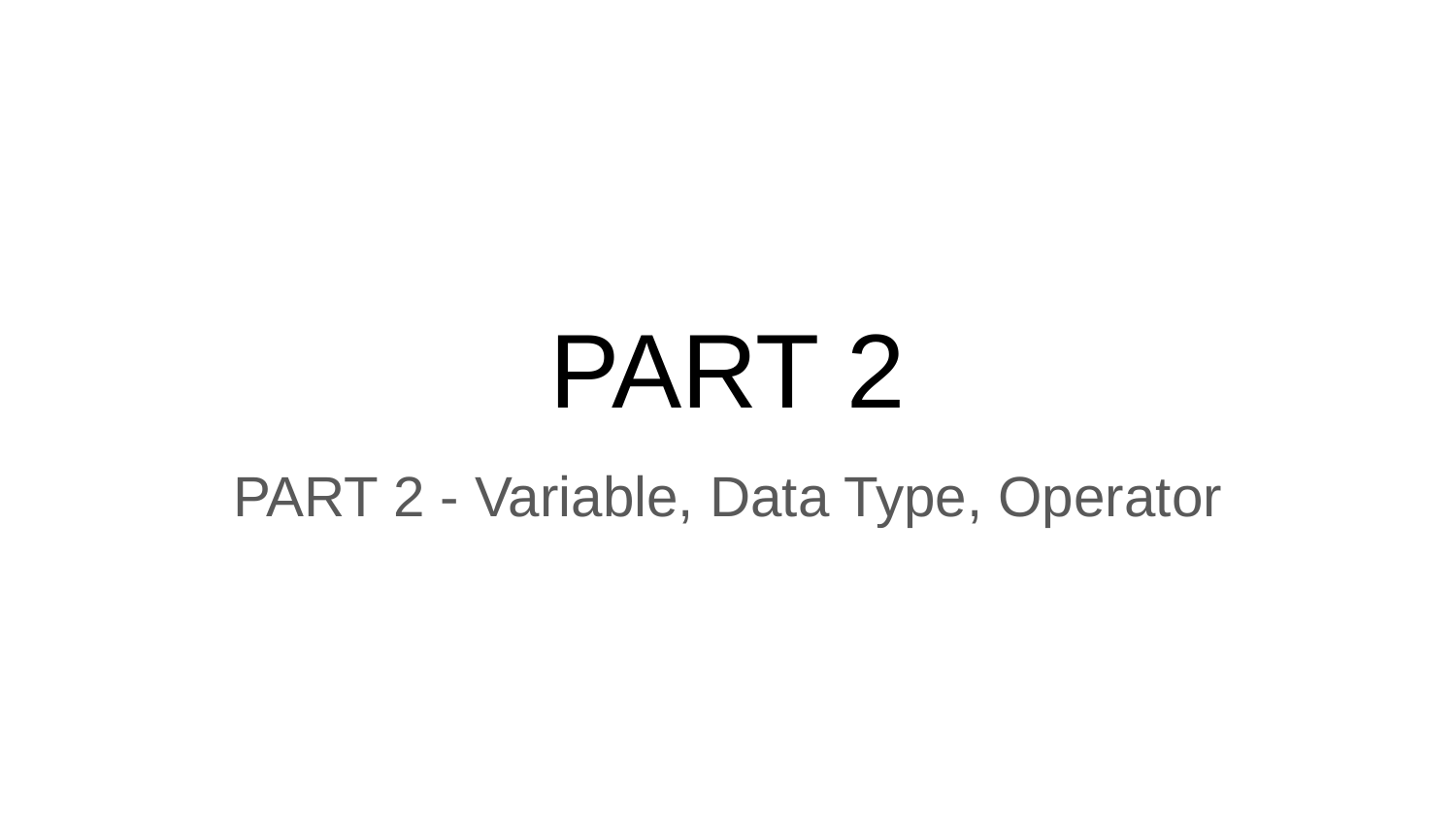

# PART 2
PART 2 - Variable, Data Type, Operator